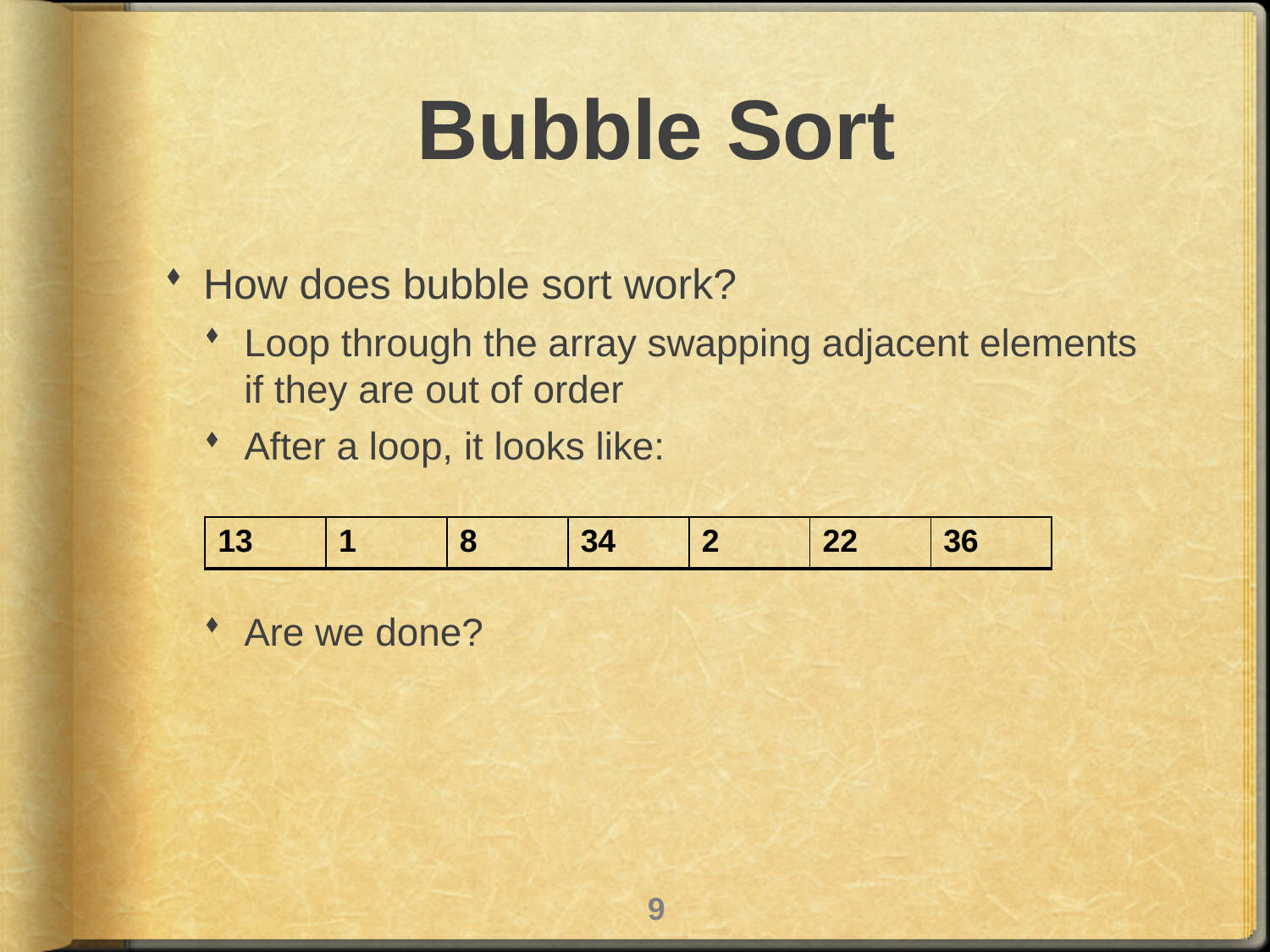

# Bubble Sort
How does bubble sort work?
Loop through the array swapping adjacent elements if they are out of order
After a loop, it looks like:

Are we done?
| 13 | 1 | 8 | 34 | 2 | 22 | 36 |
| --- | --- | --- | --- | --- | --- | --- |
9